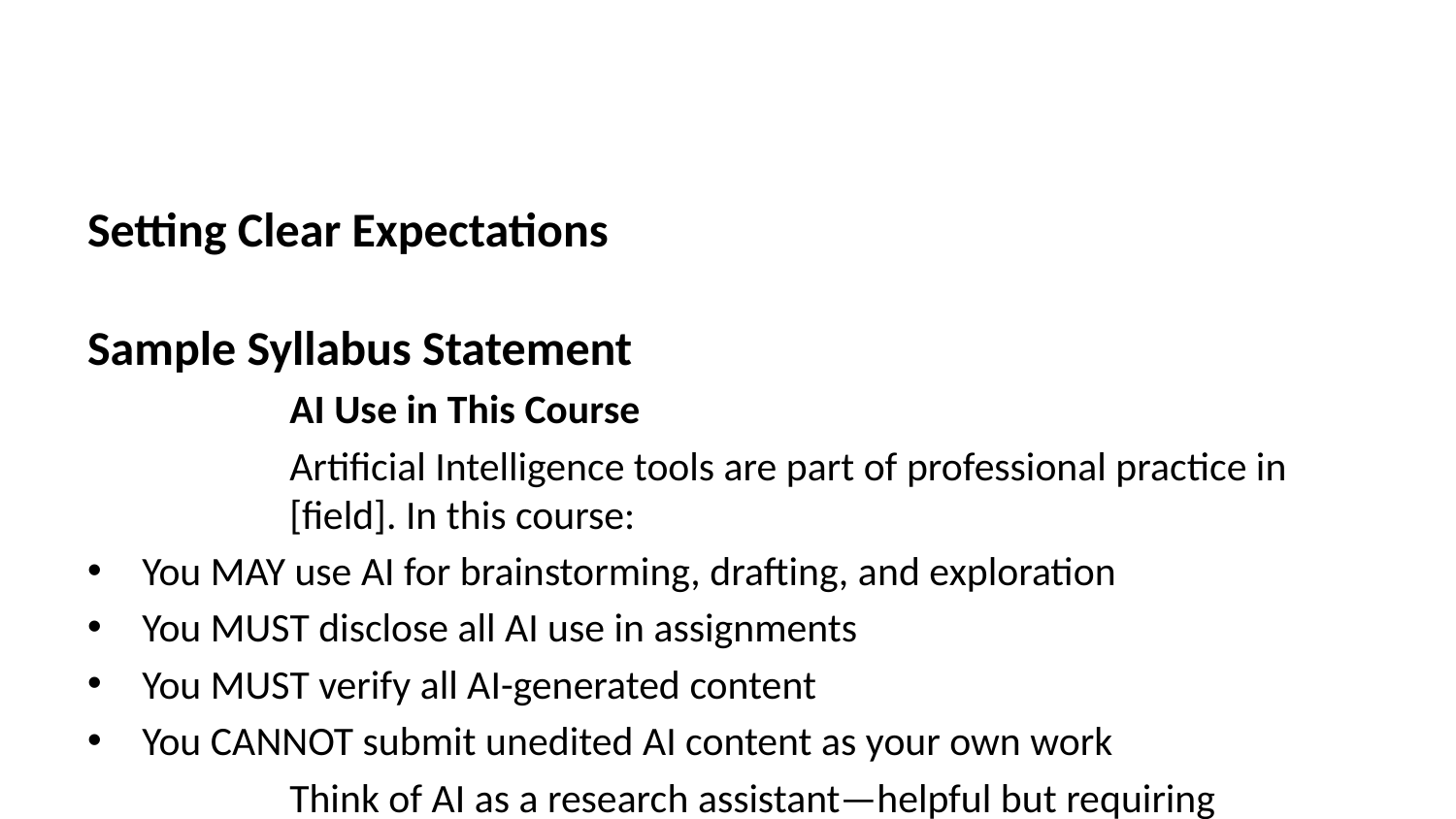

Setting Clear Expectations
Sample Syllabus Statement
AI Use in This Course
Artificial Intelligence tools are part of professional practice in [field]. In this course:
You MAY use AI for brainstorming, drafting, and exploration
You MUST disclose all AI use in assignments
You MUST verify all AI-generated content
You CANNOT submit unedited AI content as your own work
Think of AI as a research assistant—helpful but requiring supervision. Your learning comes from evaluating and improving AI output, not from the output itself.
Disclosure Examples
Simple: “AI assisted with initial research”
Detailed: “Used ChatGPT to generate outline structure, refined with course concepts, verified statistics through library databases”
Comprehensive: Appendix with prompts, outputs, and modification log